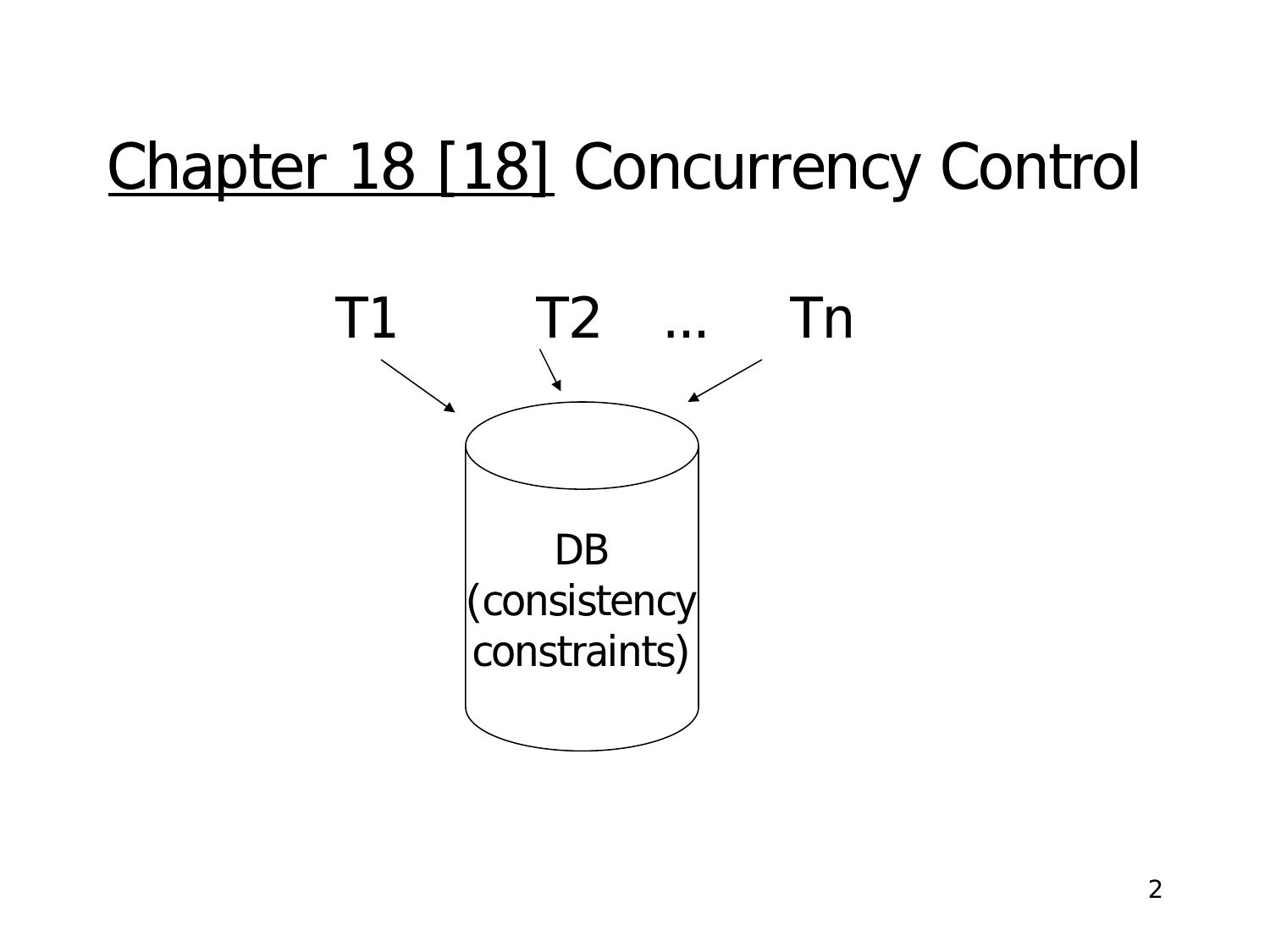

# Chapter 18 [18] Concurrency Control
		   T1		T2	…	Tn

DB
(consistency
constraints)
2